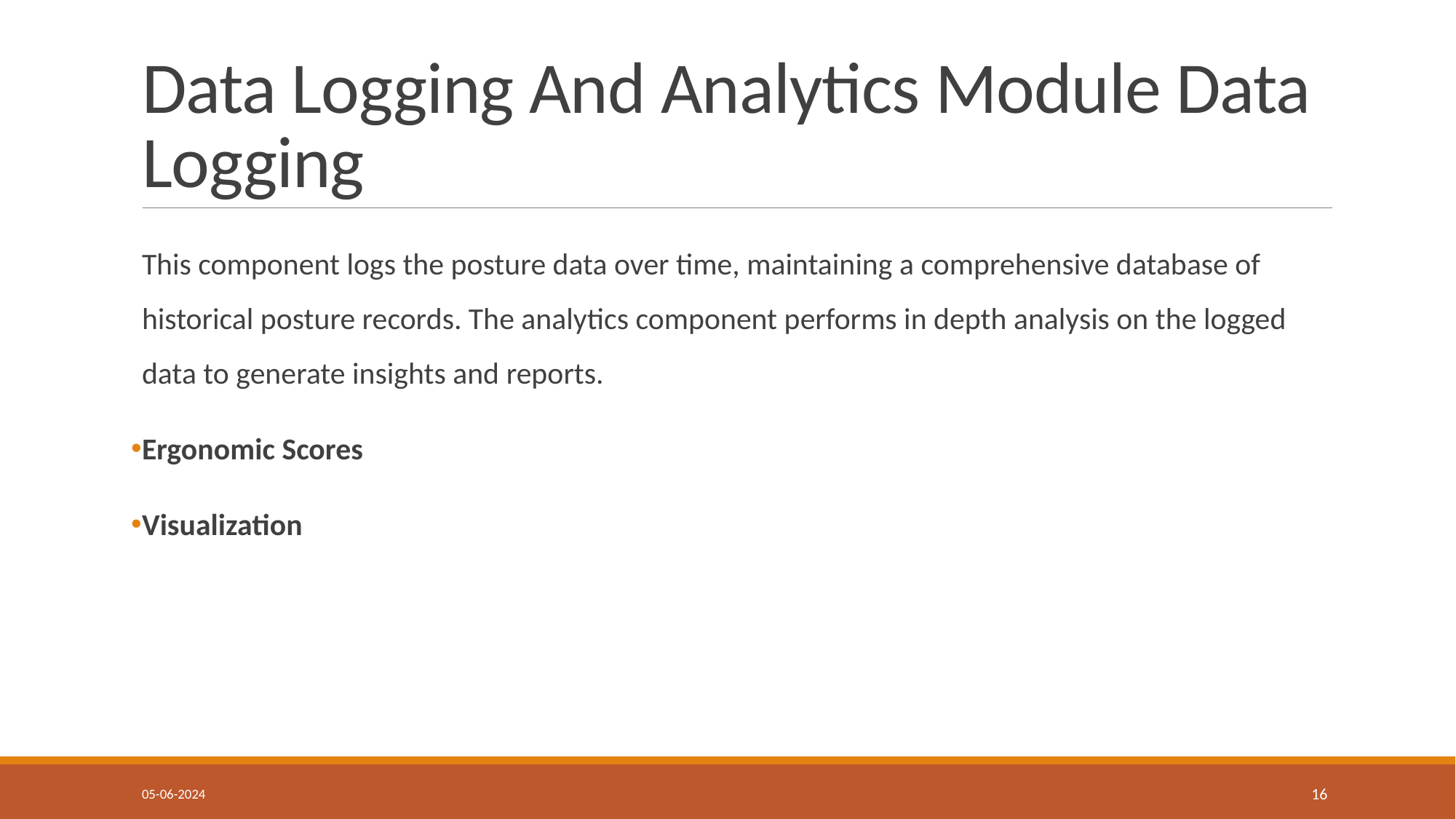

# Data Logging And Analytics Module Data Logging
This component logs the posture data over time, maintaining a comprehensive database of historical posture records. The analytics component performs in depth analysis on the logged data to generate insights and reports.
Ergonomic Scores
Visualization
05-06-2024
16